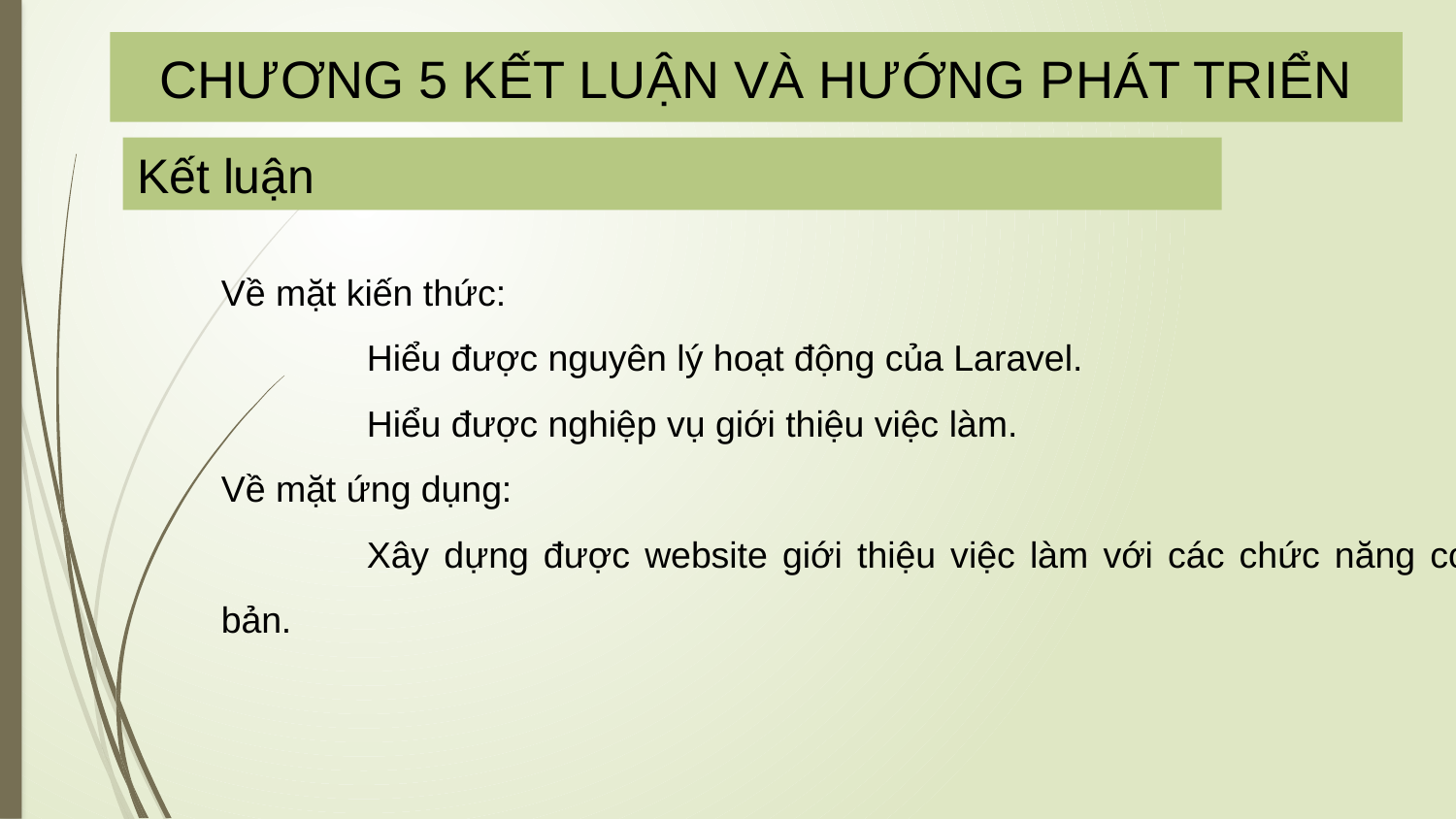

CHƯƠNG 5 KẾT LUẬN VÀ HƯỚNG PHÁT TRIỂN
Kết luận
Về mặt kiến thức:
	Hiểu được nguyên lý hoạt động của Laravel.
	Hiểu được nghiệp vụ giới thiệu việc làm.
Về mặt ứng dụng:
	Xây dựng được website giới thiệu việc làm với các chức năng cơ bản.